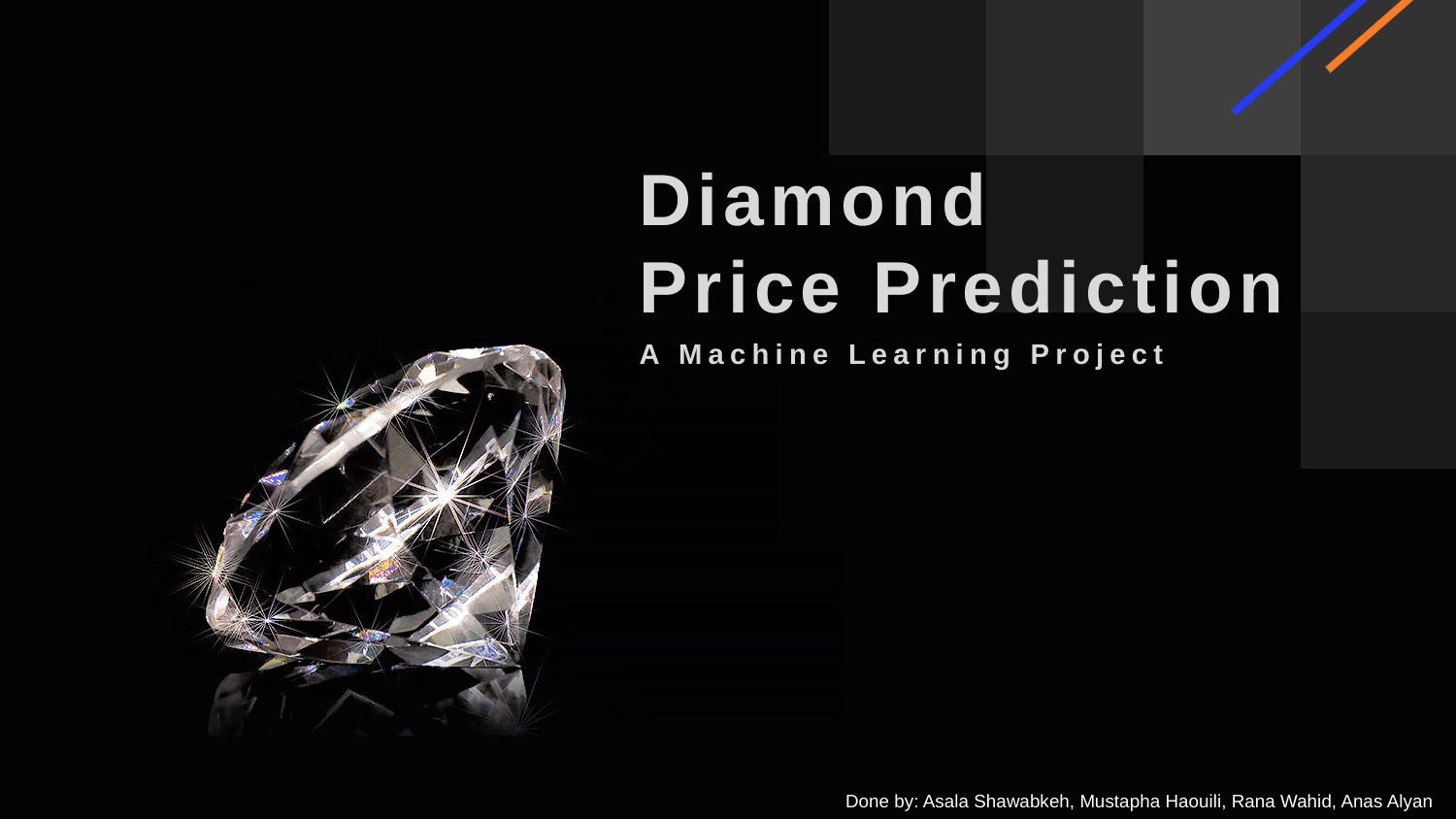

Diamond
Price Prediction
A Machine Learning Project
Done by: Asala Shawabkeh, Mustapha Haouili, Rana Wahid, Anas Alyan